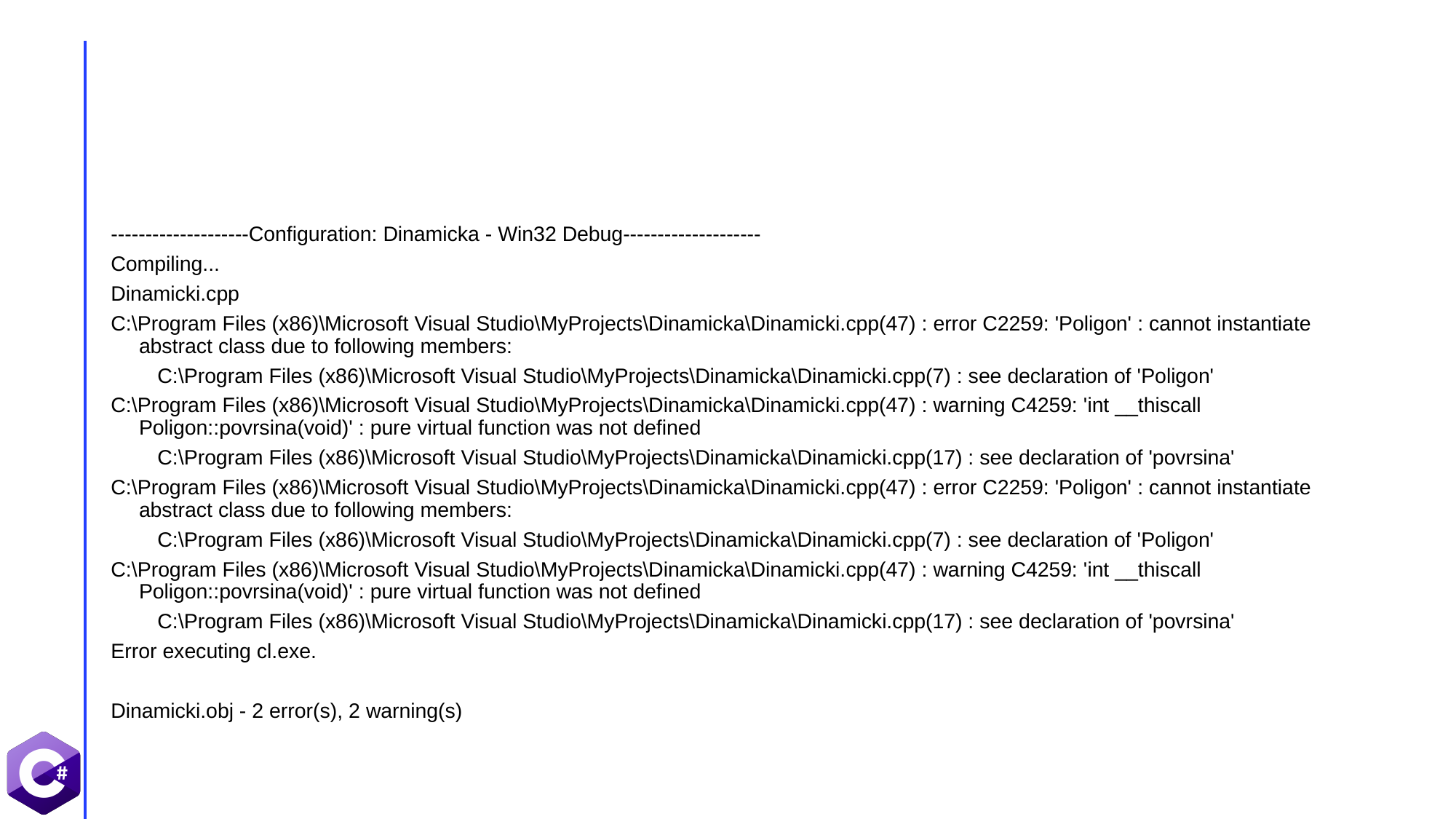

#
--------------------Configuration: Dinamicka - Win32 Debug--------------------
Compiling...
Dinamicki.cpp
C:\Program Files (x86)\Microsoft Visual Studio\MyProjects\Dinamicka\Dinamicki.cpp(47) : error C2259: 'Poligon' : cannot instantiate abstract class due to following members:
        C:\Program Files (x86)\Microsoft Visual Studio\MyProjects\Dinamicka\Dinamicki.cpp(7) : see declaration of 'Poligon'
C:\Program Files (x86)\Microsoft Visual Studio\MyProjects\Dinamicka\Dinamicki.cpp(47) : warning C4259: 'int __thiscall Poligon::povrsina(void)' : pure virtual function was not defined
        C:\Program Files (x86)\Microsoft Visual Studio\MyProjects\Dinamicka\Dinamicki.cpp(17) : see declaration of 'povrsina'
C:\Program Files (x86)\Microsoft Visual Studio\MyProjects\Dinamicka\Dinamicki.cpp(47) : error C2259: 'Poligon' : cannot instantiate abstract class due to following members:
        C:\Program Files (x86)\Microsoft Visual Studio\MyProjects\Dinamicka\Dinamicki.cpp(7) : see declaration of 'Poligon'
C:\Program Files (x86)\Microsoft Visual Studio\MyProjects\Dinamicka\Dinamicki.cpp(47) : warning C4259: 'int __thiscall Poligon::povrsina(void)' : pure virtual function was not defined
        C:\Program Files (x86)\Microsoft Visual Studio\MyProjects\Dinamicka\Dinamicki.cpp(17) : see declaration of 'povrsina'
Error executing cl.exe.

Dinamicki.obj - 2 error(s), 2 warning(s)